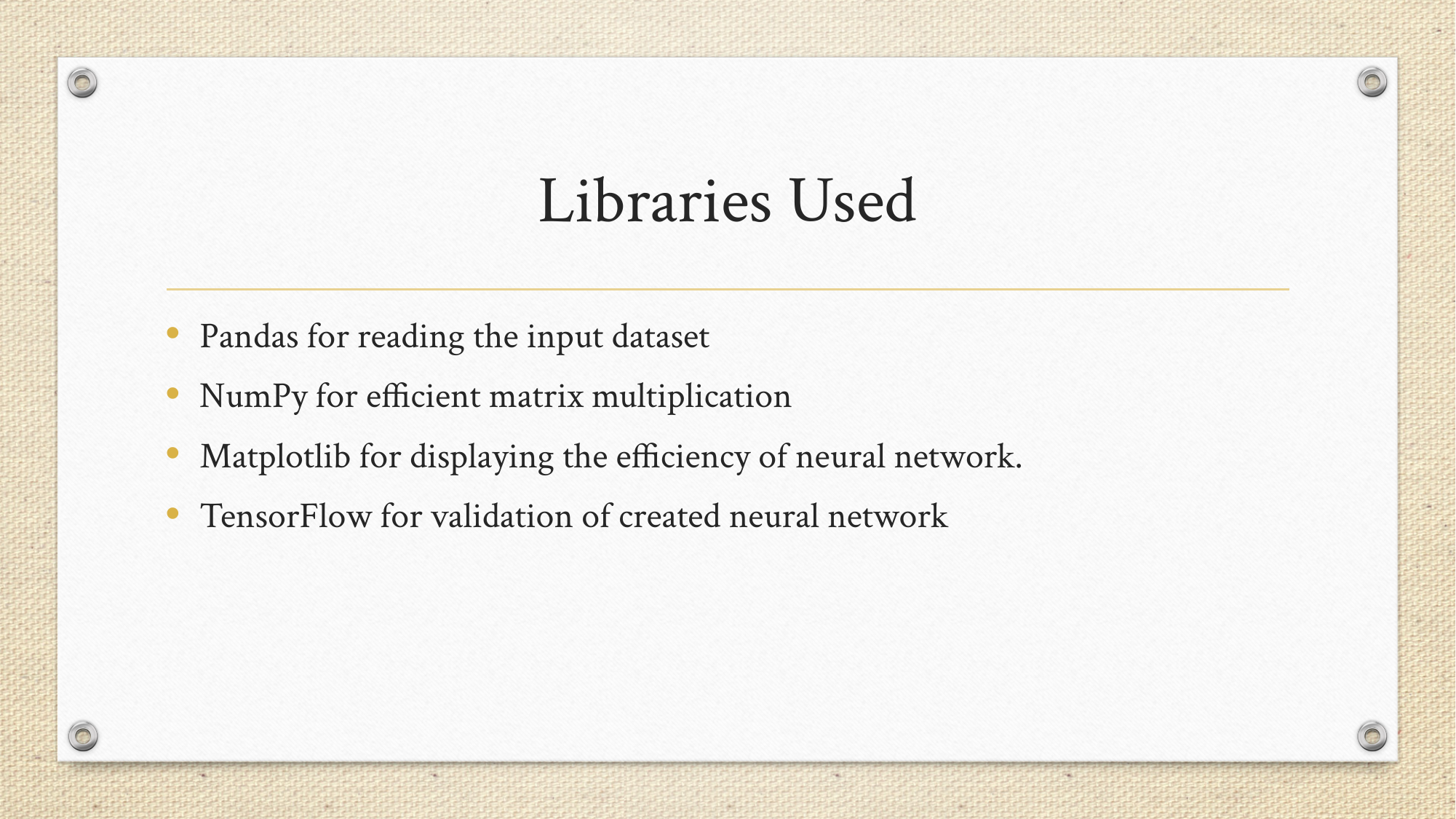

# Libraries Used
Pandas for reading the input dataset
NumPy for efficient matrix multiplication
Matplotlib for displaying the efficiency of neural network.
TensorFlow for validation of created neural network